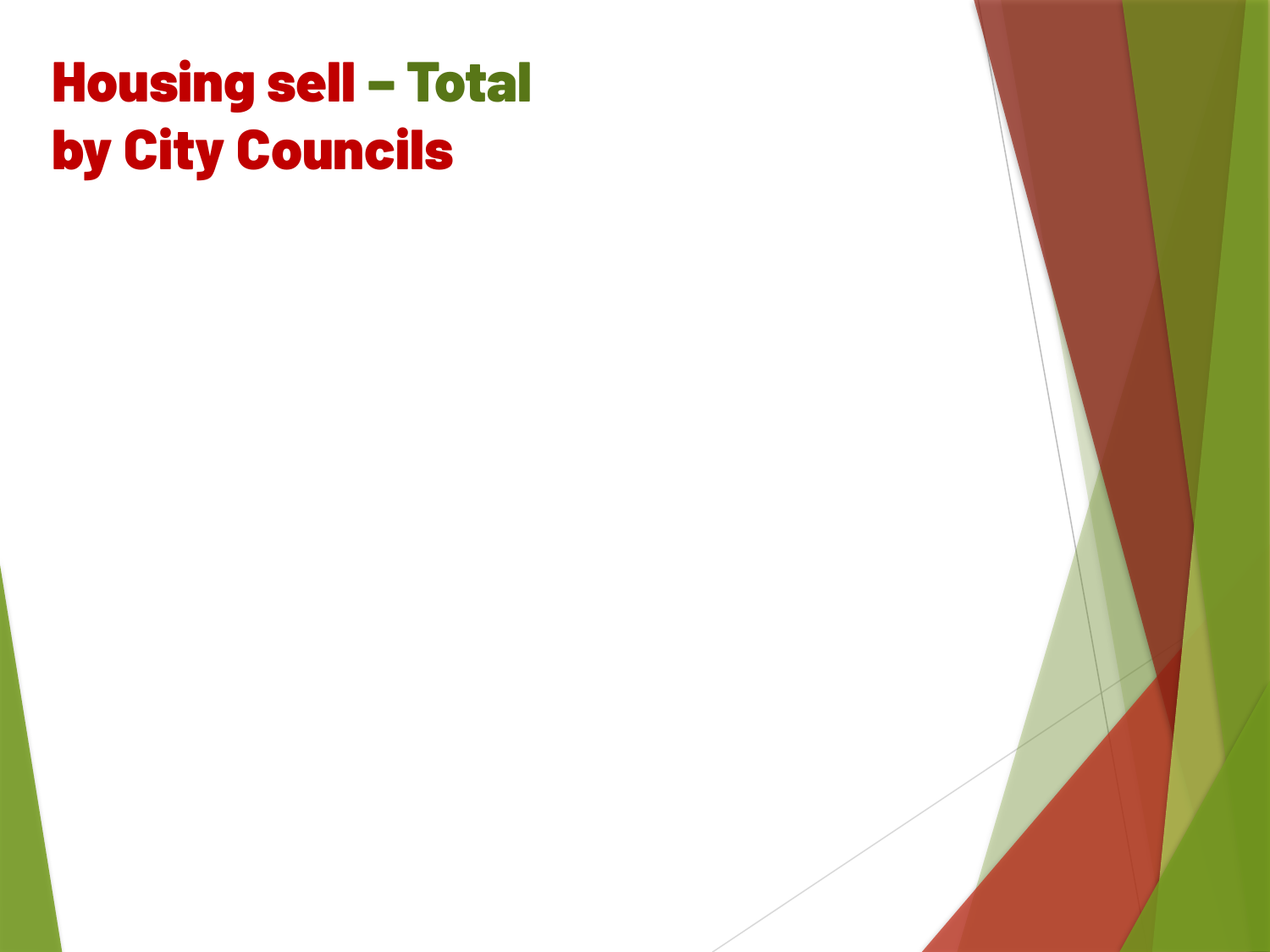

Housing sell – Total
by City Councils